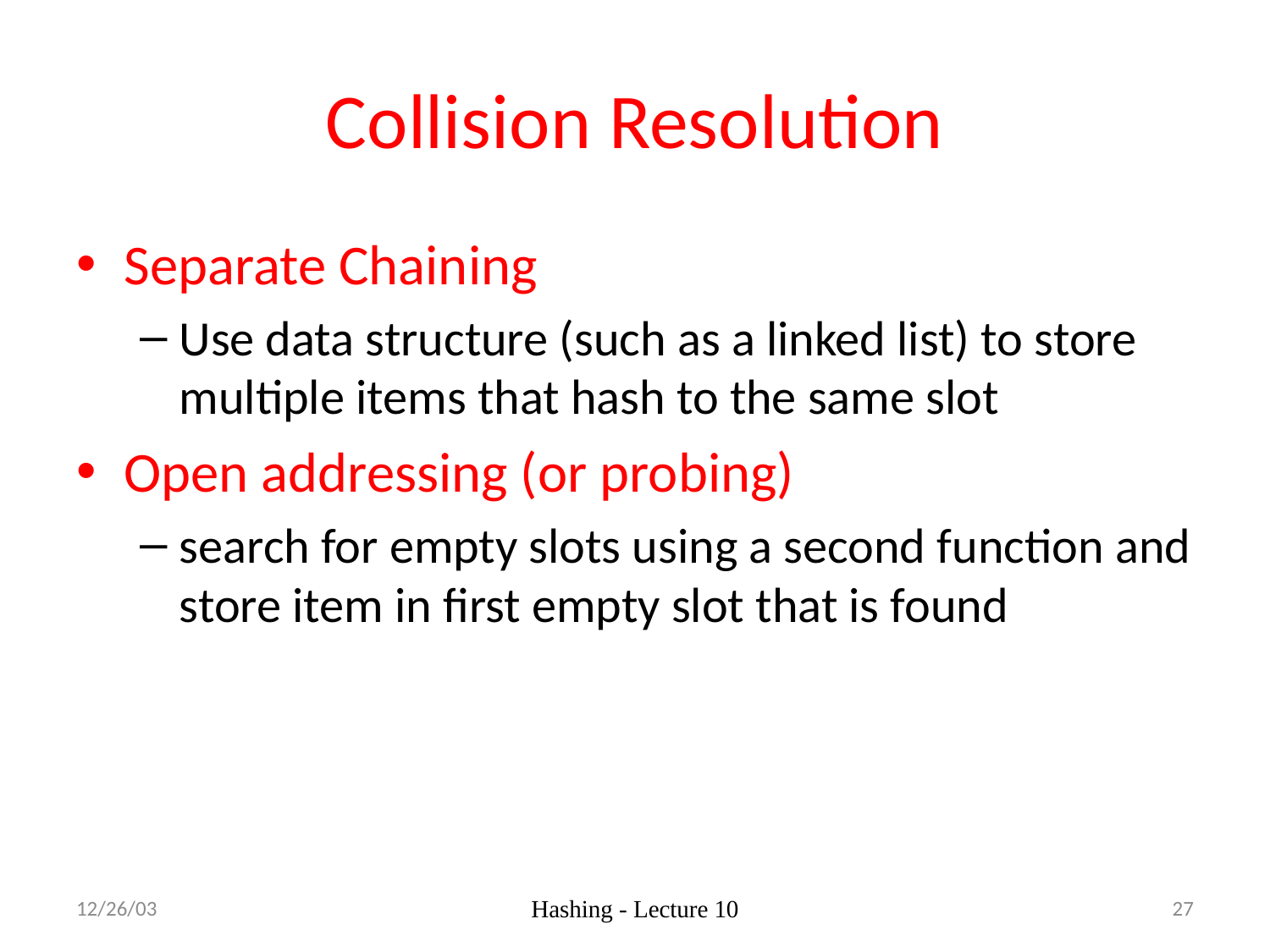

# Collision Resolution
Separate Chaining
Use data structure (such as a linked list) to store multiple items that hash to the same slot
Open addressing (or probing)
search for empty slots using a second function and store item in first empty slot that is found
12/26/03
Hashing - Lecture 10
27